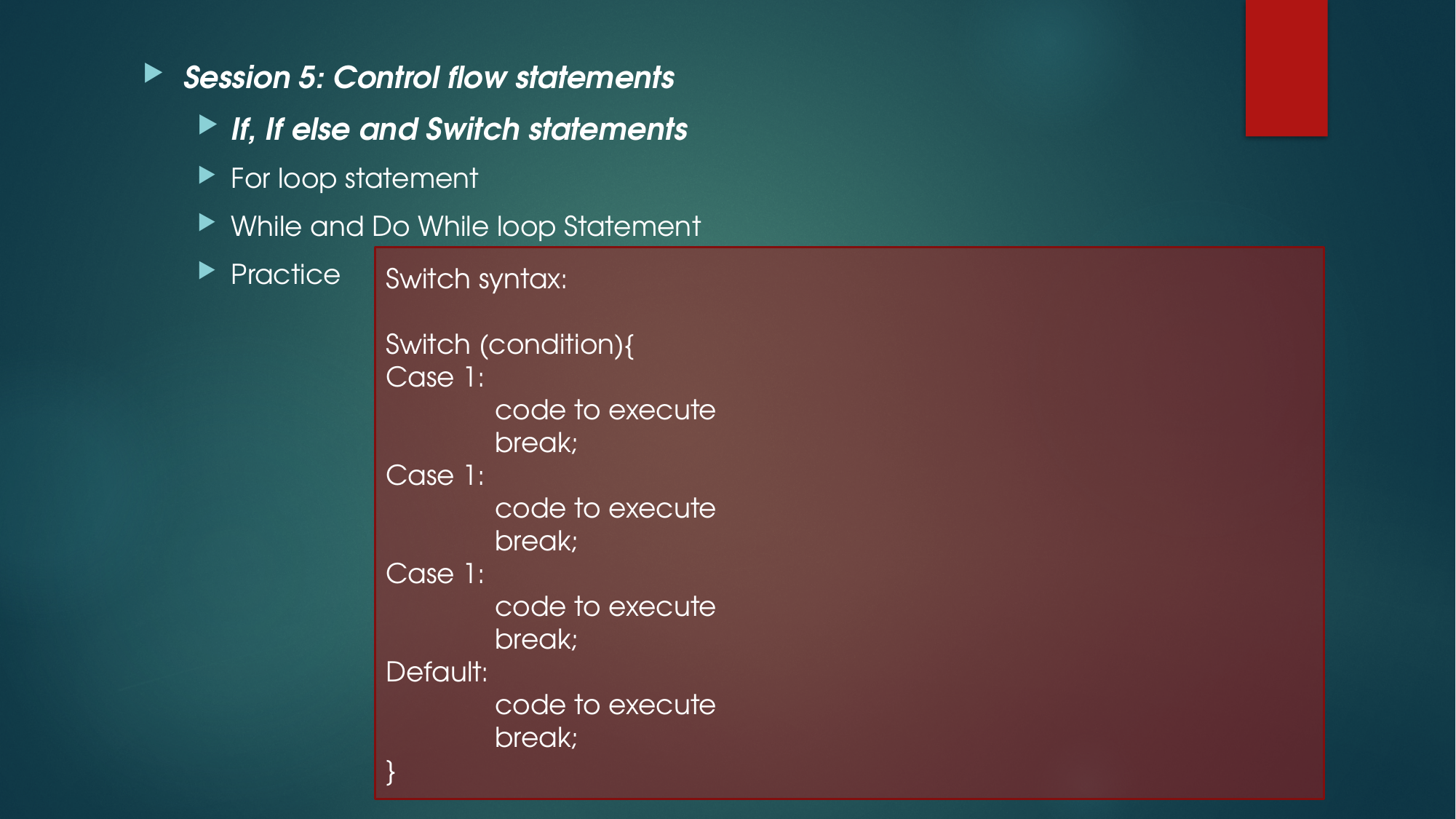

Session 5: Control flow statements
If, If else and Switch statements
For loop statement
While and Do While loop Statement
Practice

Switch syntax:

Switch (condition){
Case 1:
	code to execute
	break;
Case 1:
	code to execute
	break;
Case 1:
	code to execute
	break;
Default:
	code to execute
	break;
}